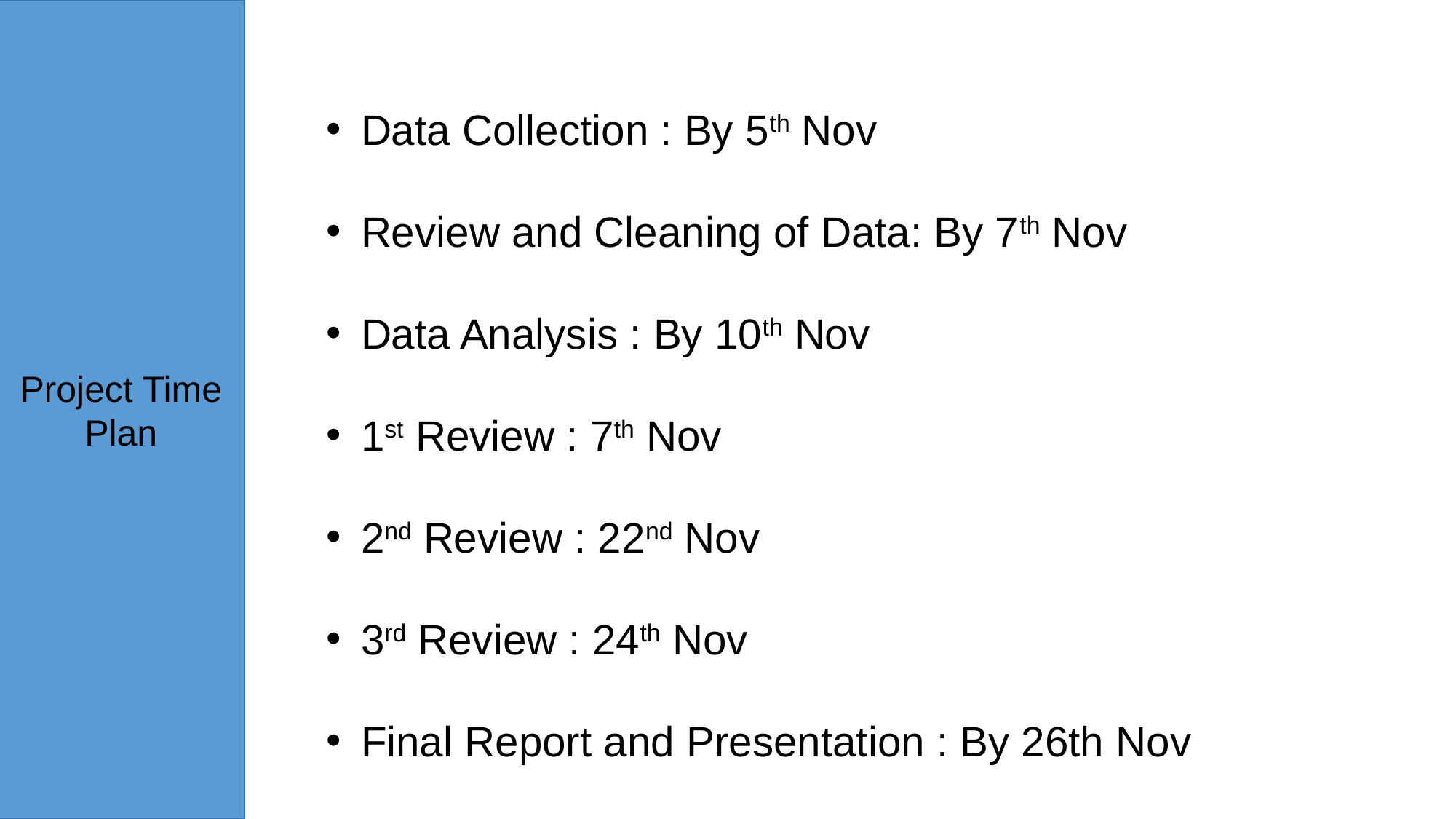

Project Time Plan
Data Collection : By 5th Nov
Review and Cleaning of Data: By 7th Nov
Data Analysis : By 10th Nov
1st Review : 7th Nov
2nd Review : 22nd Nov
3rd Review : 24th Nov
Final Report and Presentation : By 26th Nov